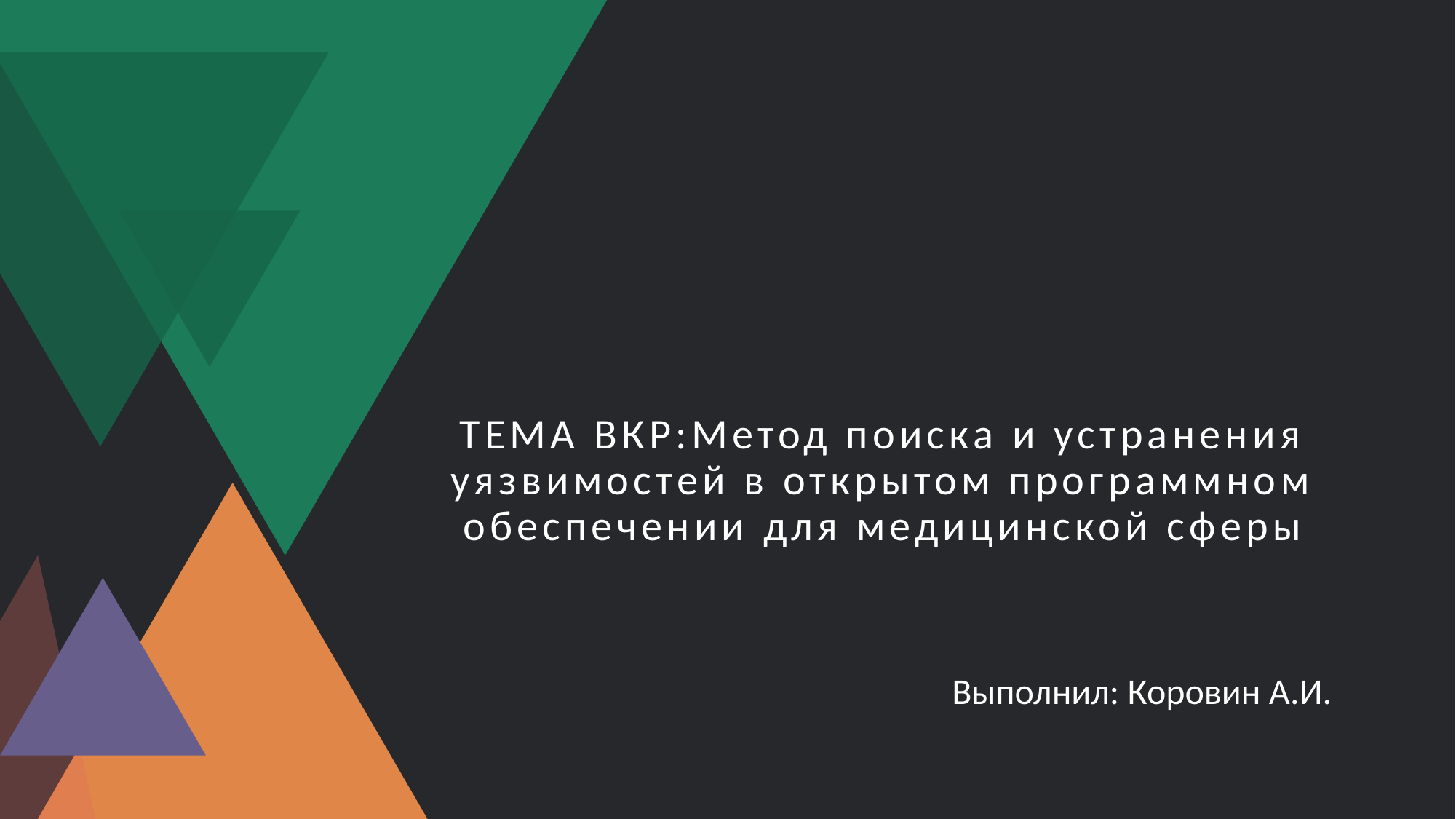

# ТЕМА ВКР:Метод поиска и устранения уязвимостей в открытом программном обеспечении для медицинской сферы
Выполнил: Коровин А.И.